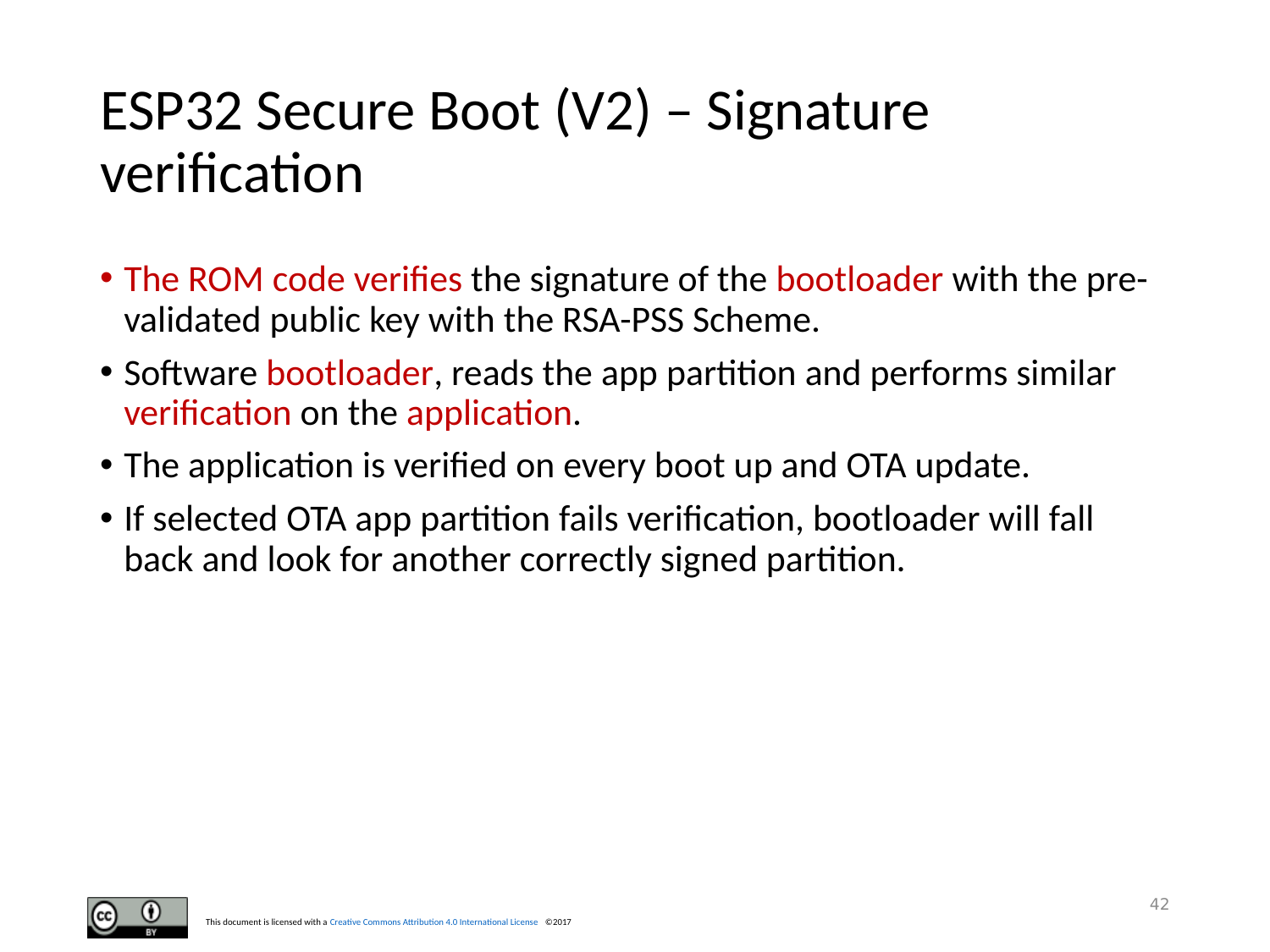

# ESP32 Secure Boot (V2) – Signature verification
The ROM code verifies the signature of the bootloader with the pre-validated public key with the RSA-PSS Scheme.
Software bootloader, reads the app partition and performs similar verification on the application.
The application is verified on every boot up and OTA update.
If selected OTA app partition fails verification, bootloader will fall back and look for another correctly signed partition.

42